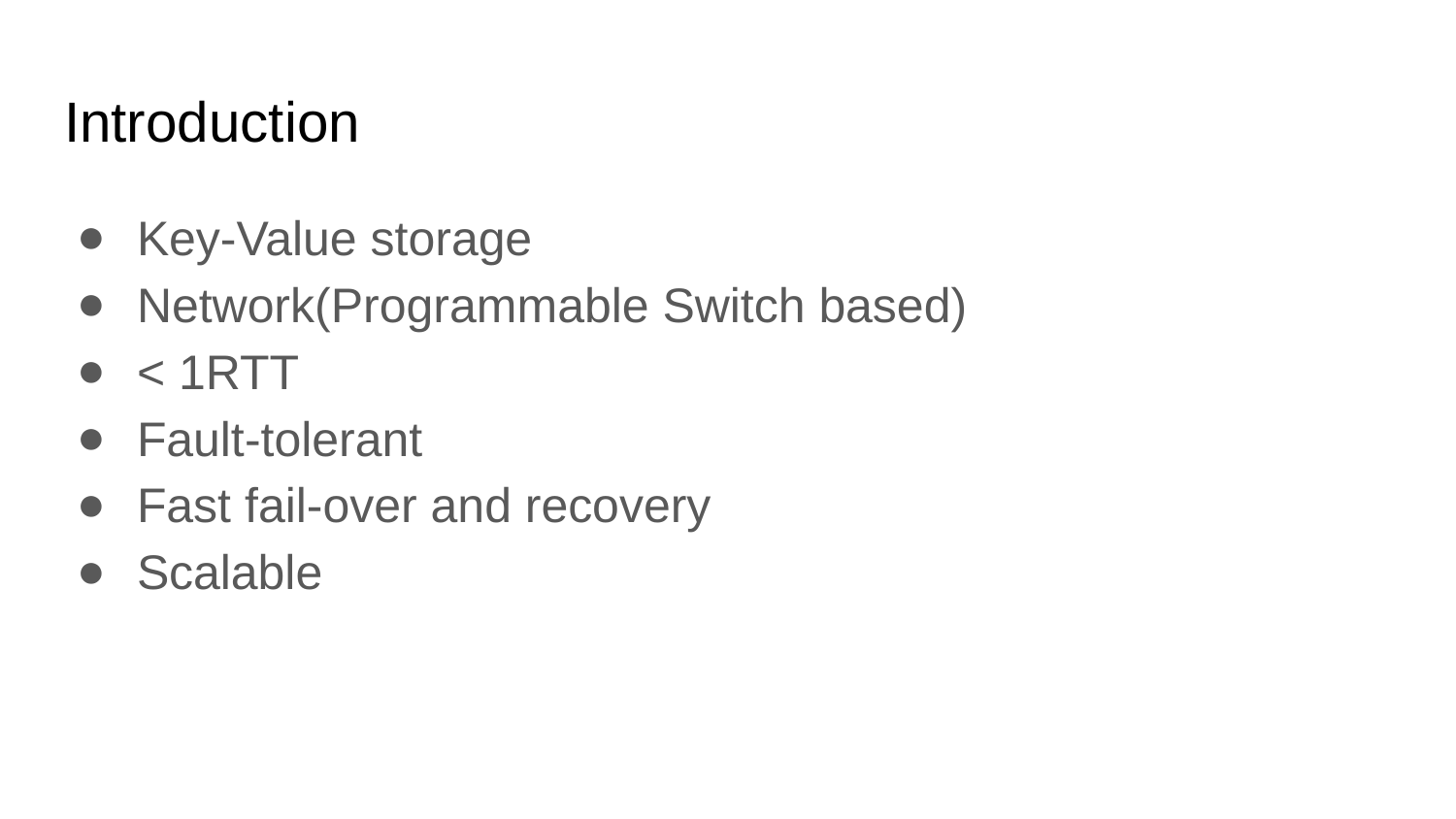

# Introduction
Key-Value storage
Network(Programmable Switch based)
< 1RTT
Fault-tolerant
Fast fail-over and recovery
Scalable